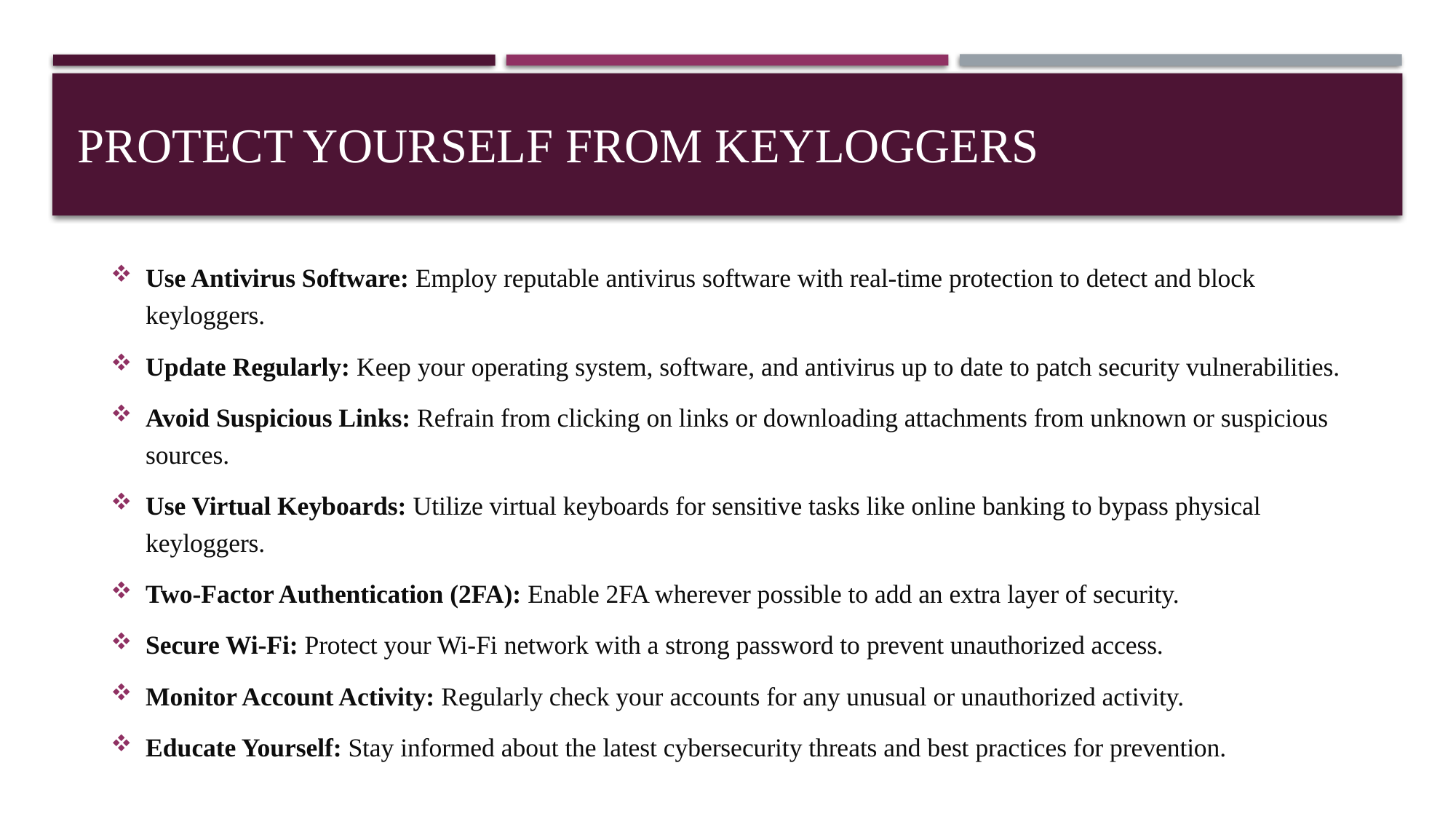

# PROTECT YOURSELF FROM KEYLOGGERS
Use Antivirus Software: Employ reputable antivirus software with real-time protection to detect and block keyloggers.
Update Regularly: Keep your operating system, software, and antivirus up to date to patch security vulnerabilities.
Avoid Suspicious Links: Refrain from clicking on links or downloading attachments from unknown or suspicious sources.
Use Virtual Keyboards: Utilize virtual keyboards for sensitive tasks like online banking to bypass physical keyloggers.
Two-Factor Authentication (2FA): Enable 2FA wherever possible to add an extra layer of security.
Secure Wi-Fi: Protect your Wi-Fi network with a strong password to prevent unauthorized access.
Monitor Account Activity: Regularly check your accounts for any unusual or unauthorized activity.
Educate Yourself: Stay informed about the latest cybersecurity threats and best practices for prevention.